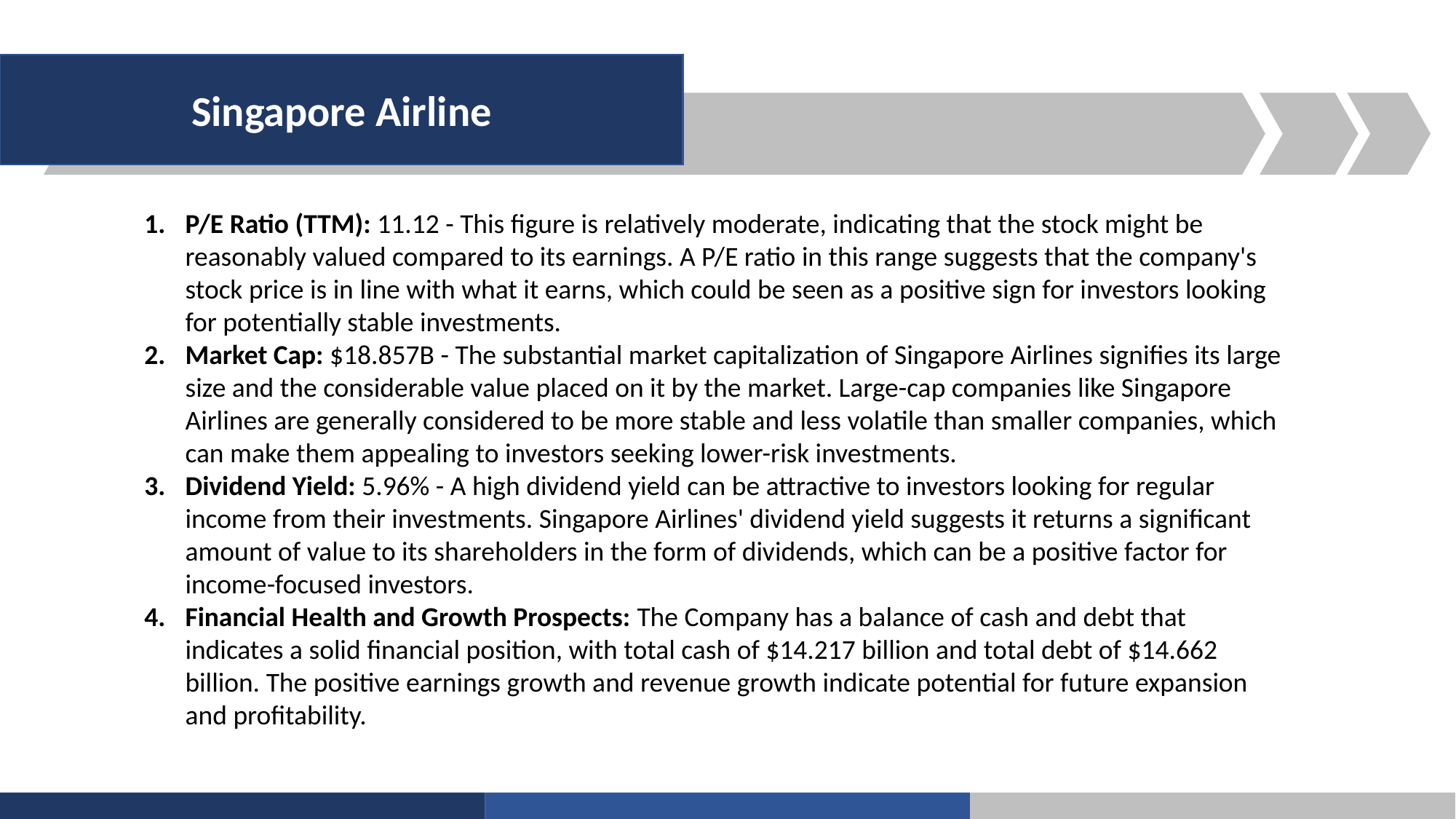

Singapore Airline

P/E Ratio (TTM): 11.12 - This figure is relatively moderate, indicating that the stock might be reasonably valued compared to its earnings. A P/E ratio in this range suggests that the company's stock price is in line with what it earns, which could be seen as a positive sign for investors looking for potentially stable investments.
Market Cap: $18.857B - The substantial market capitalization of Singapore Airlines signifies its large size and the considerable value placed on it by the market. Large-cap companies like Singapore Airlines are generally considered to be more stable and less volatile than smaller companies, which can make them appealing to investors seeking lower-risk investments.
Dividend Yield: 5.96% - A high dividend yield can be attractive to investors looking for regular income from their investments. Singapore Airlines' dividend yield suggests it returns a significant amount of value to its shareholders in the form of dividends, which can be a positive factor for income-focused investors.
Financial Health and Growth Prospects: The Company has a balance of cash and debt that indicates a solid financial position, with total cash of $14.217 billion and total debt of $14.662 billion. The positive earnings growth and revenue growth indicate potential for future expansion and profitability.